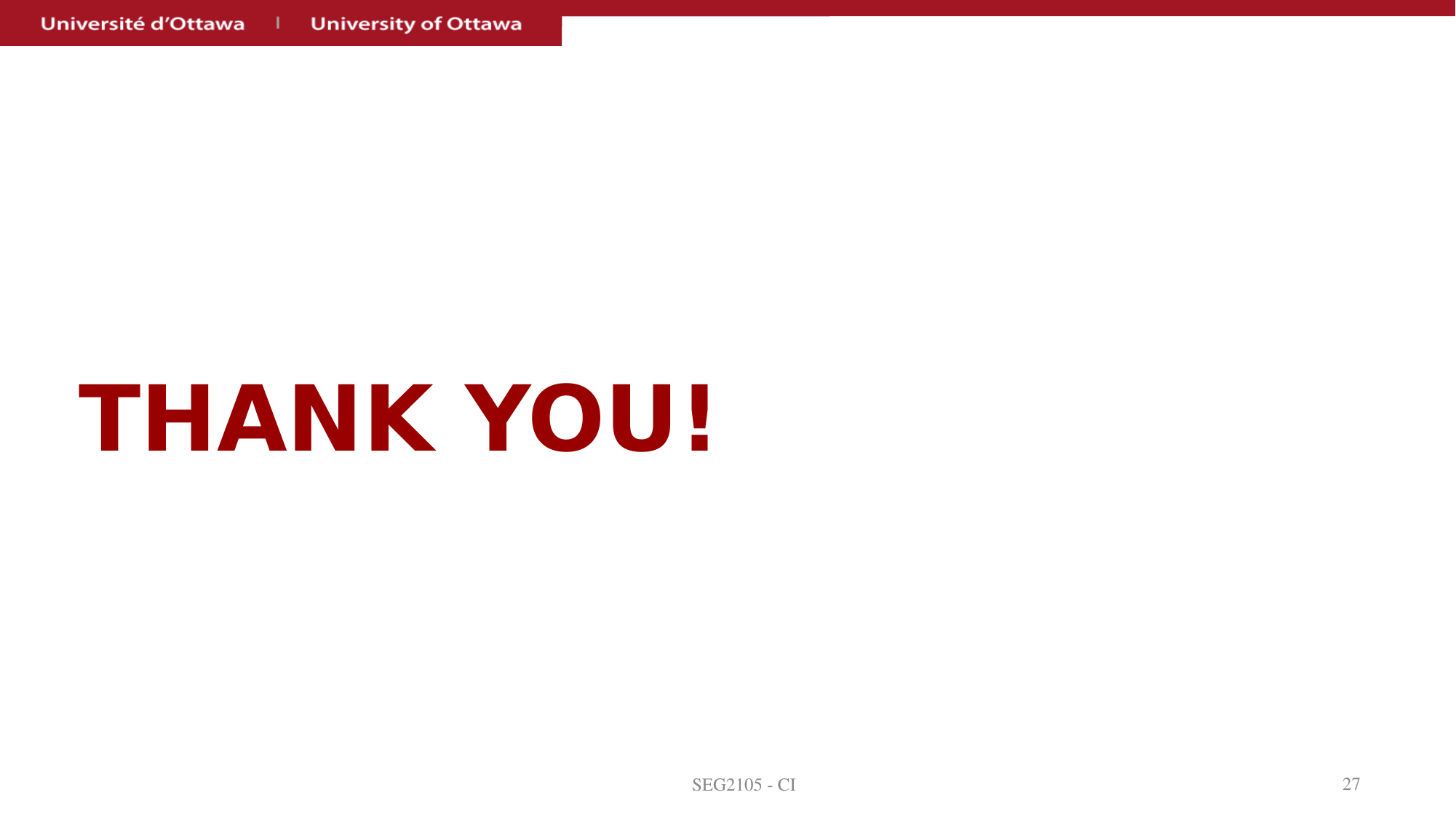

# THANK YOU!
SEG2105 - CI
27